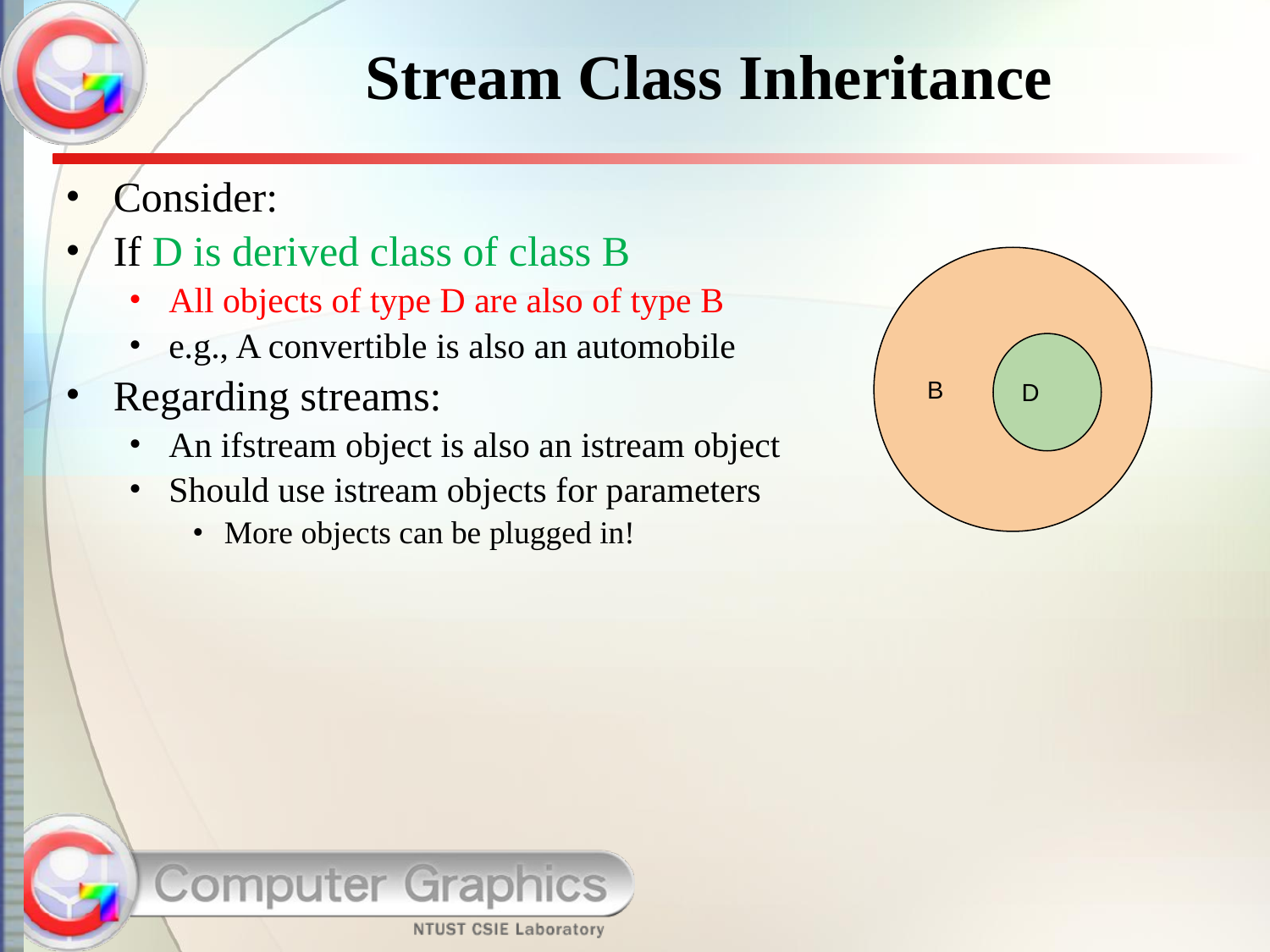

# Stream Class Inheritance
Consider:
If D is derived class of class B
All objects of type D are also of type B
e.g., A convertible is also an automobile
Regarding streams:
An ifstream object is also an istream object
Should use istream objects for parameters
More objects can be plugged in!
B
D